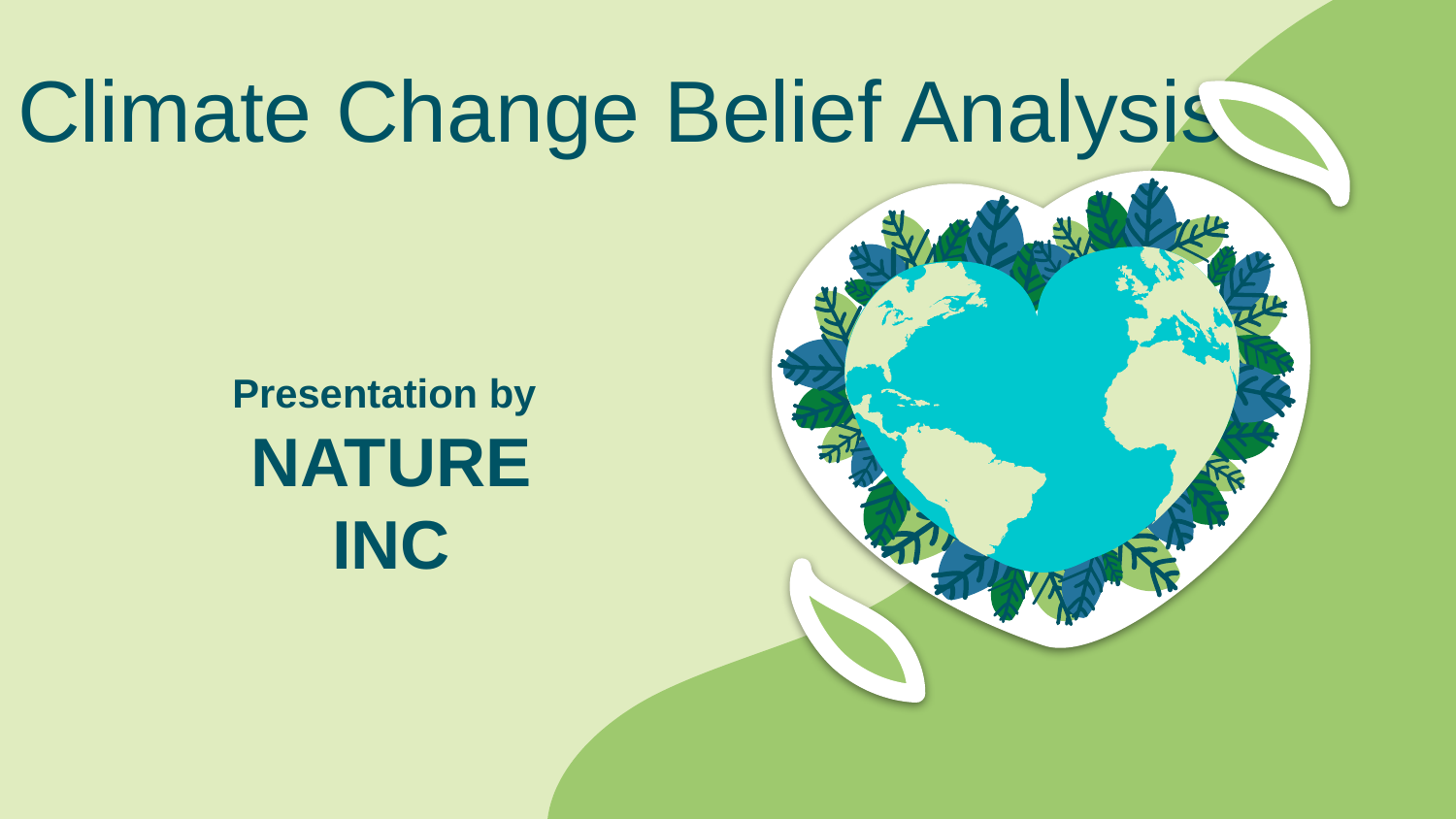

# Climate Change Belief Analysis

Presentation by
NATURE INC